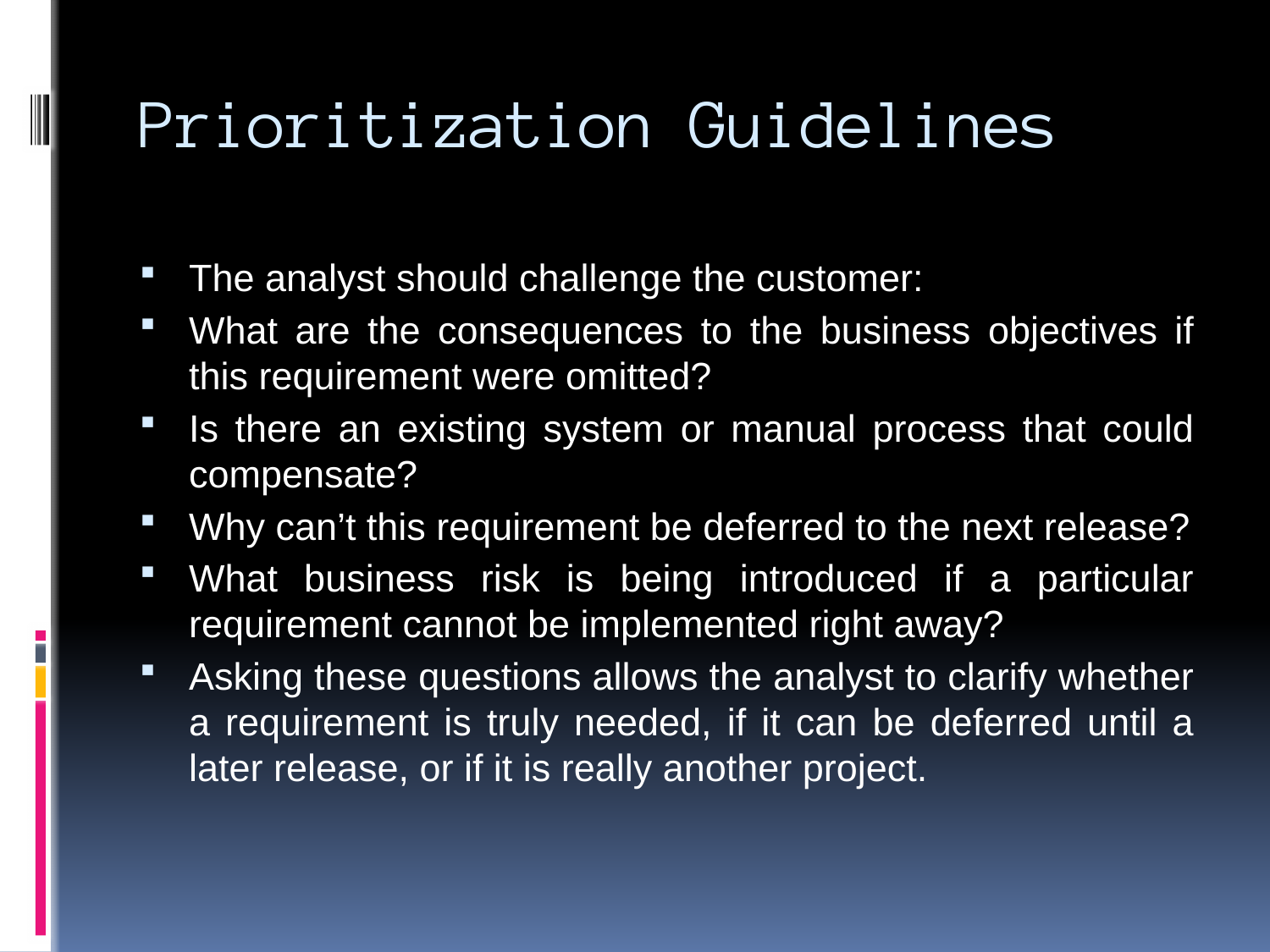

# Prioritization Guidelines
The analyst should challenge the customer:
What are the consequences to the business objectives if this requirement were omitted?
Is there an existing system or manual process that could compensate?
Why can’t this requirement be deferred to the next release?
What business risk is being introduced if a particular requirement cannot be implemented right away?
Asking these questions allows the analyst to clarify whether a requirement is truly needed, if it can be deferred until a later release, or if it is really another project.